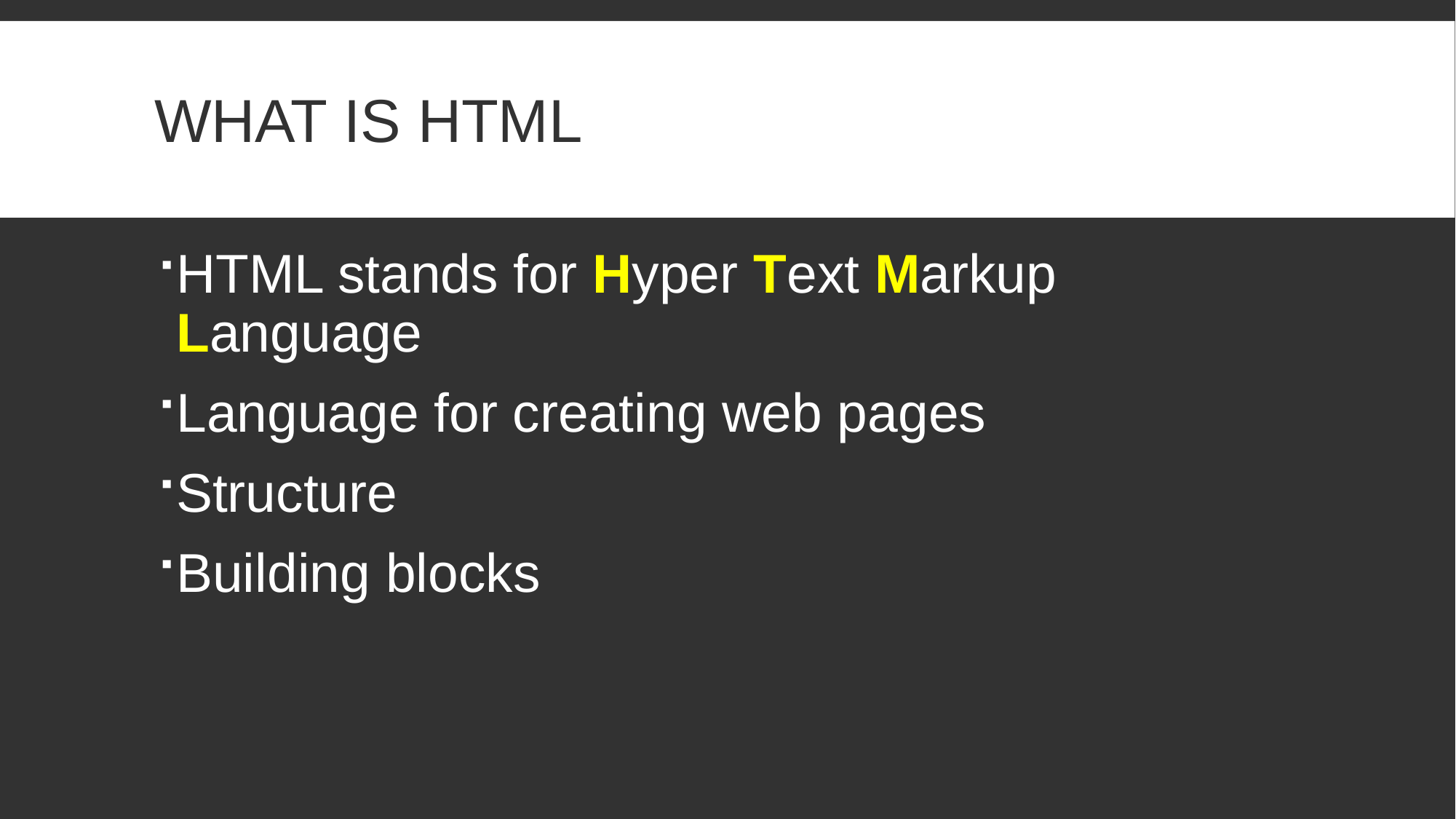

# WHAT IS HTML
HTML stands for Hyper Text Markup Language
Language for creating web pages
Structure
Building blocks